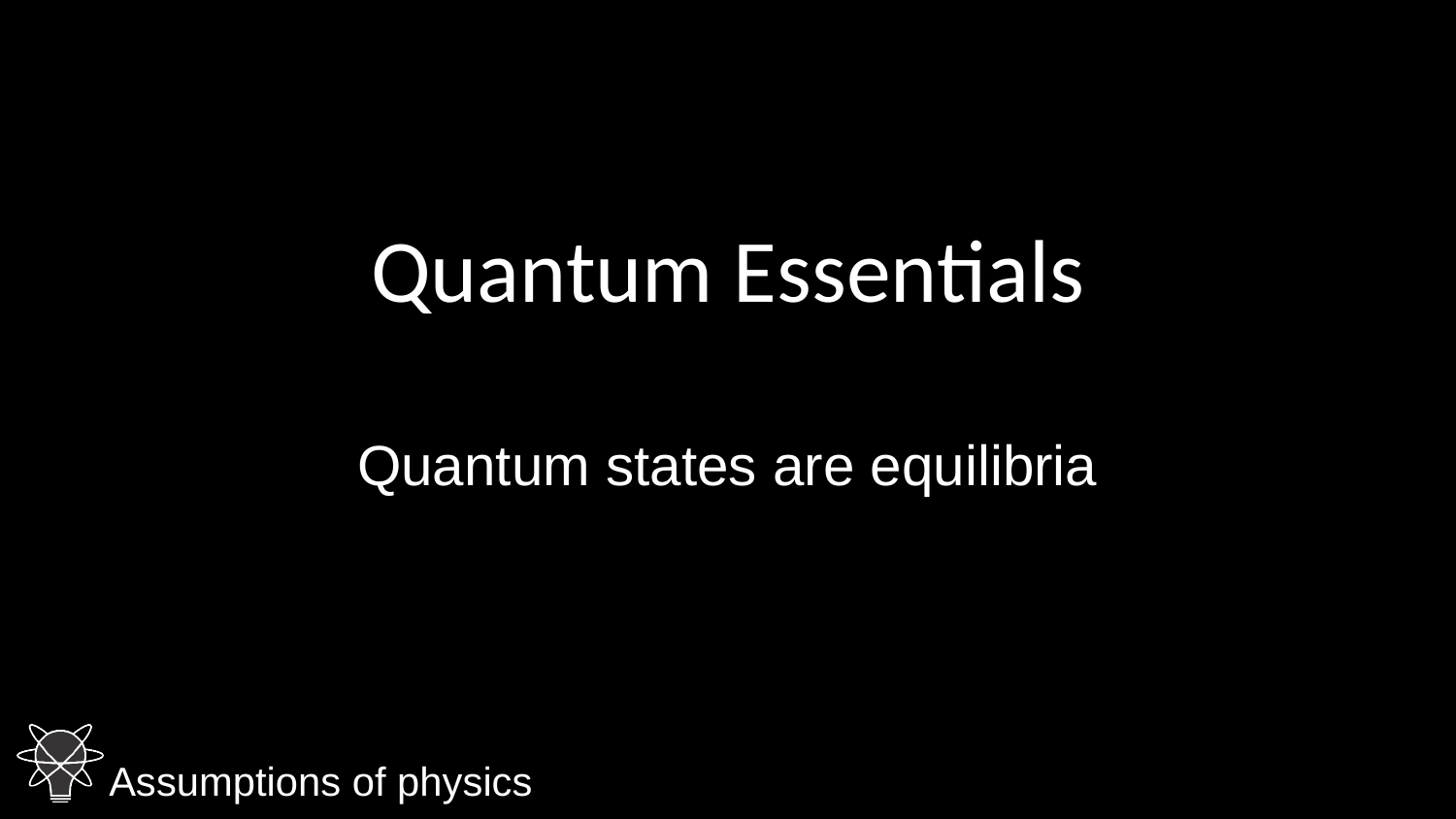

# Quantum Essentials
Quantum states are equilibria